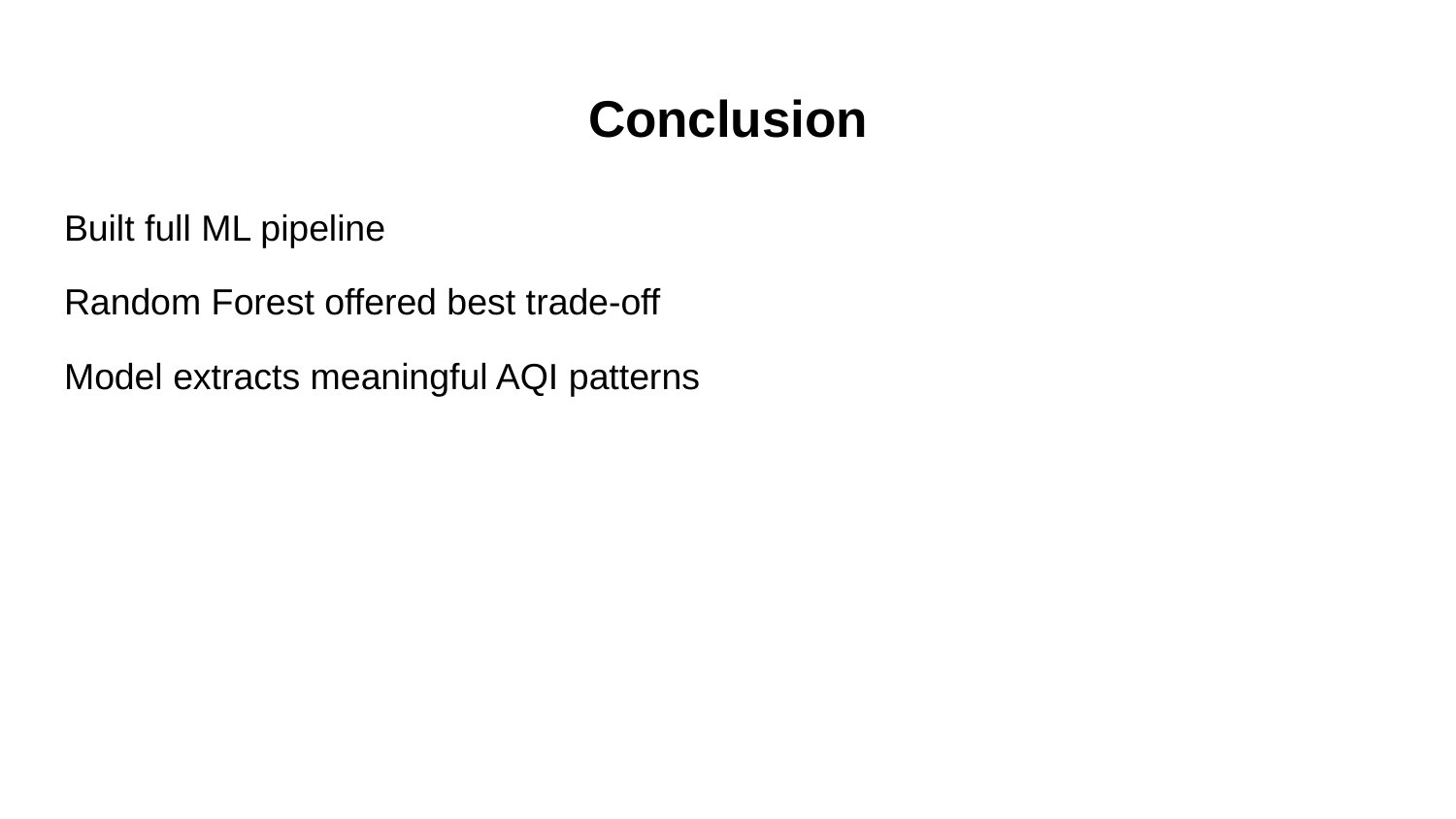

# Conclusion
Built full ML pipeline
Random Forest offered best trade-off
Model extracts meaningful AQI patterns